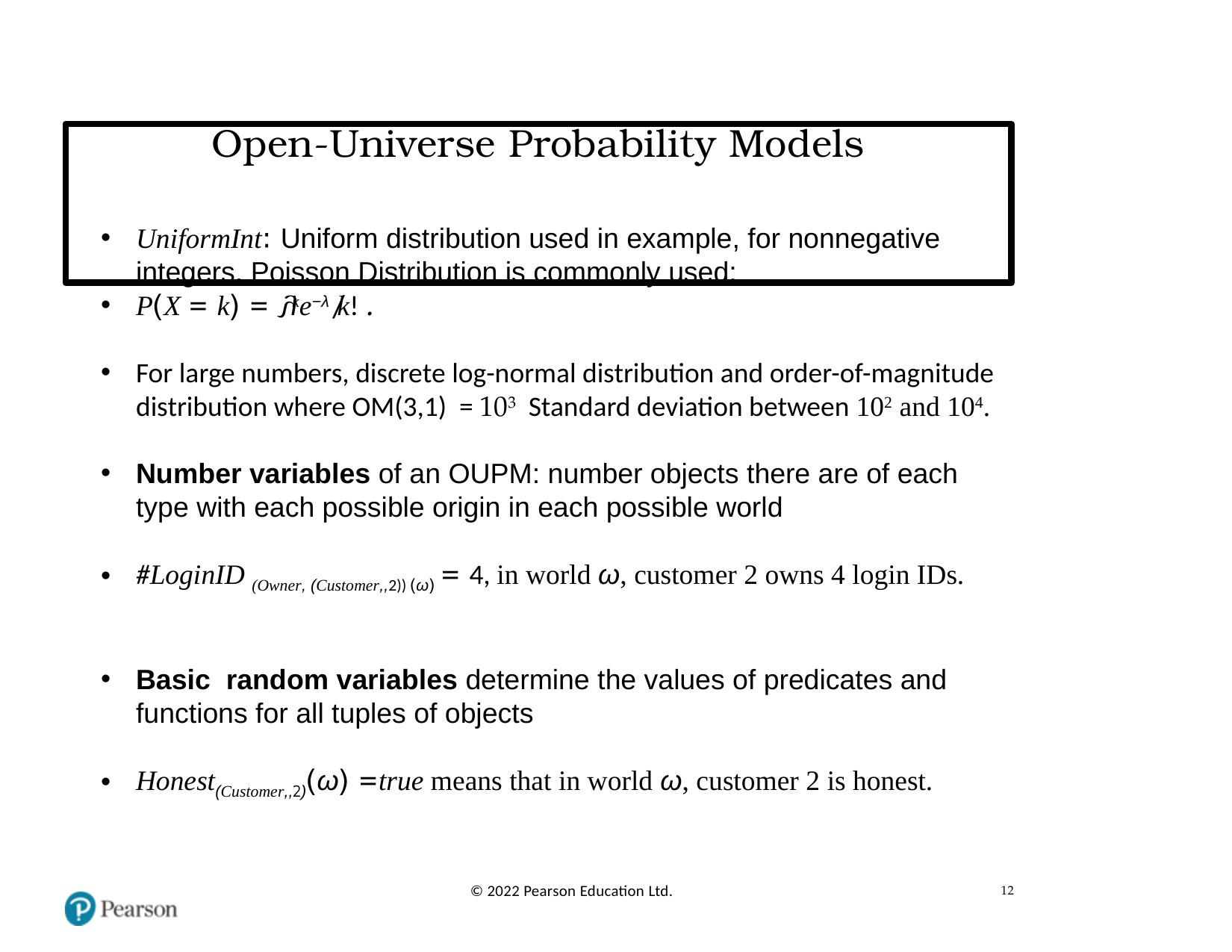

# Open-Universe Probability Models
UniformInt: Uniform distribution used in example, for nonnegative integers, Poisson Distribution is commonly used:
P(X = k) = λke−λ/k! .

For large numbers, discrete log-normal distribution and order-of-magnitude distribution where OM(3,1)  = 103   Standard deviation between 102 and 104.

Number variables of an OUPM: number objects there are of each type with each possible origin in each possible world

#LoginID (Owner, (Customer,,2)) (ω) = 4, in world ω, customer 2 owns 4 login IDs.

Basic  random variables determine the values of predicates and functions for all tuples of objects

Honest(Customer,,2)(ω) =true means that in world ω, customer 2 is honest.

12